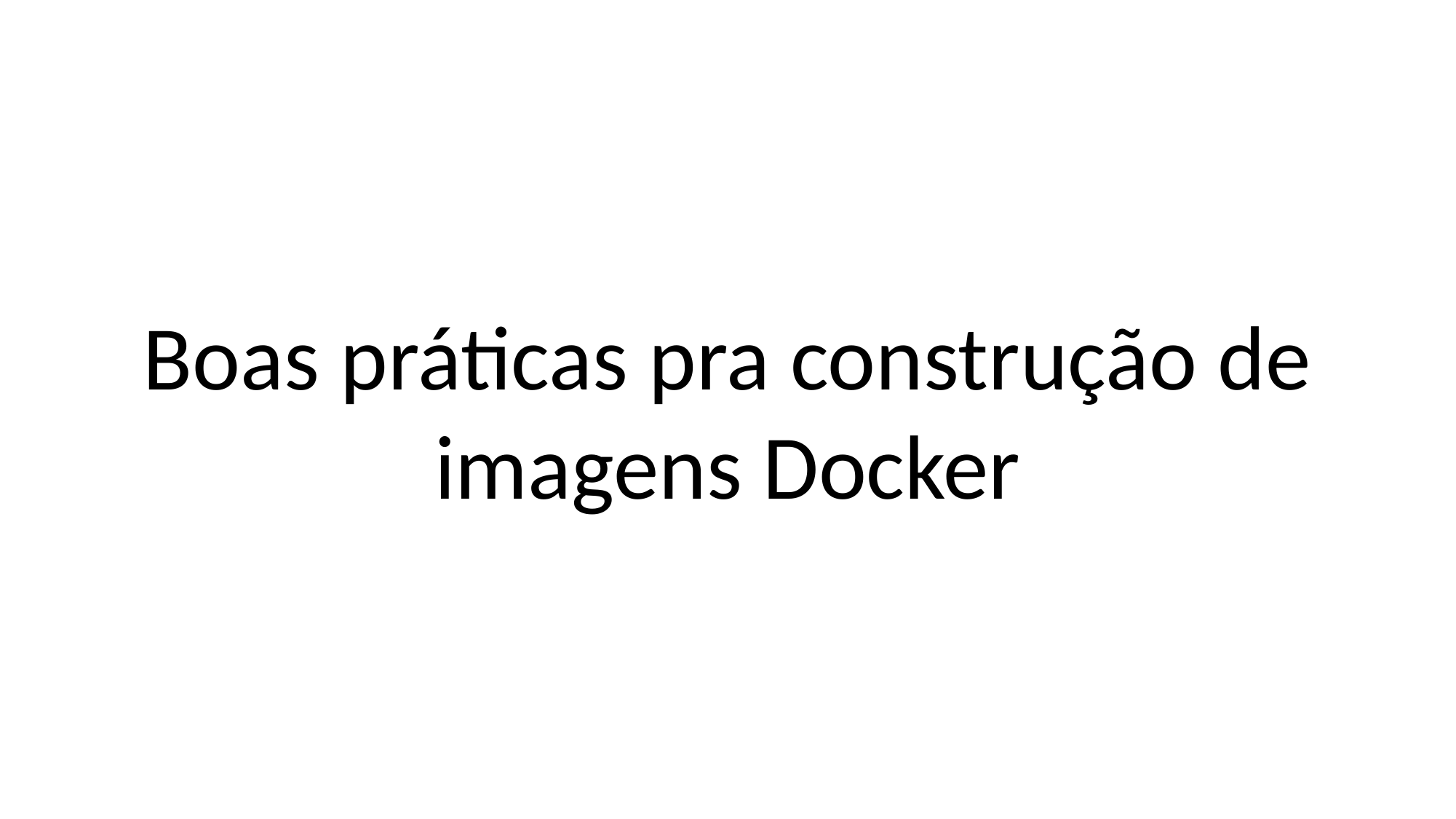

Boas práticas pra construção de imagens Docker